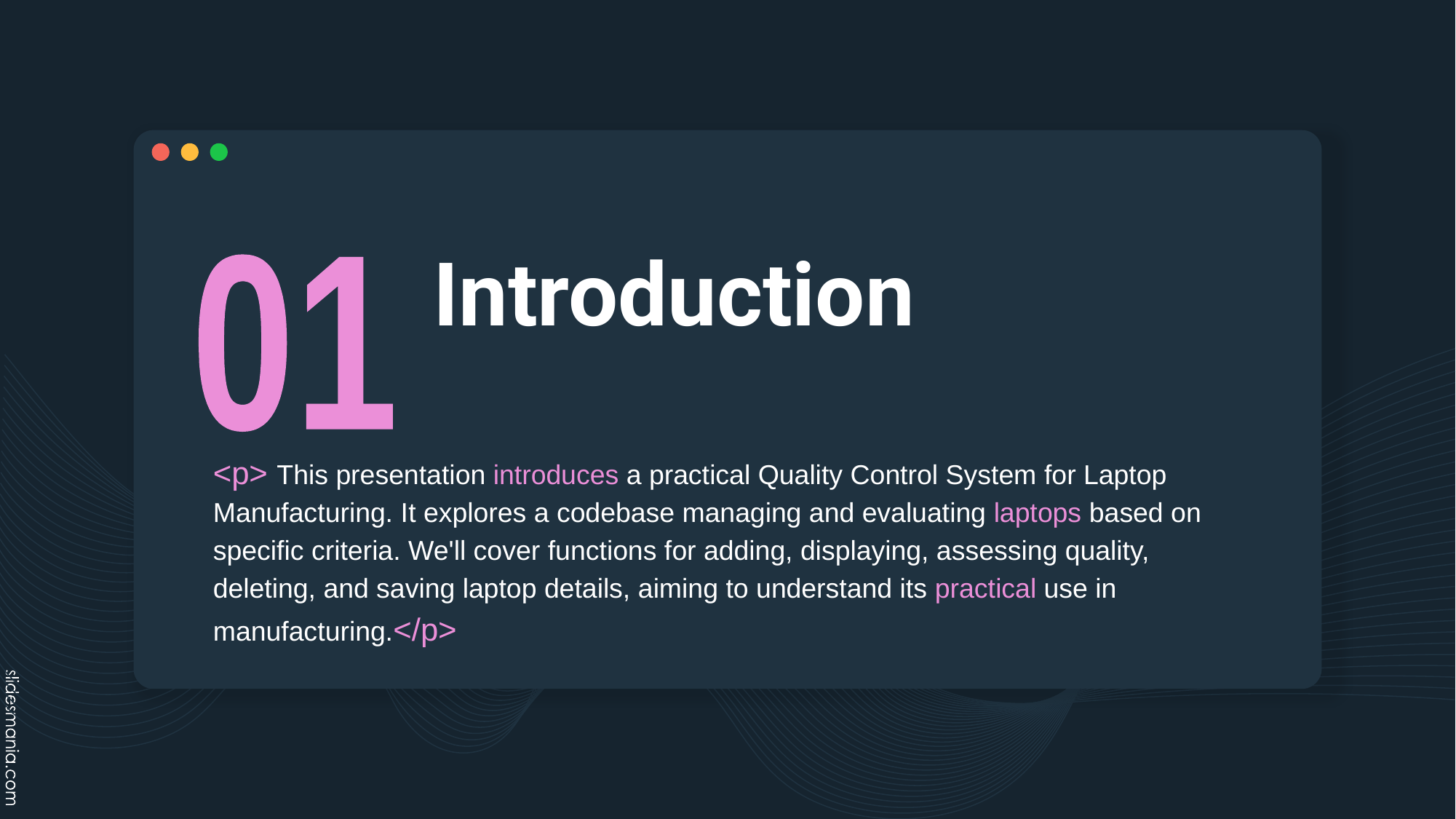

# Introduction
01
<p> This presentation introduces a practical Quality Control System for Laptop Manufacturing. It explores a codebase managing and evaluating laptops based on specific criteria. We'll cover functions for adding, displaying, assessing quality, deleting, and saving laptop details, aiming to understand its practical use in manufacturing.</p>